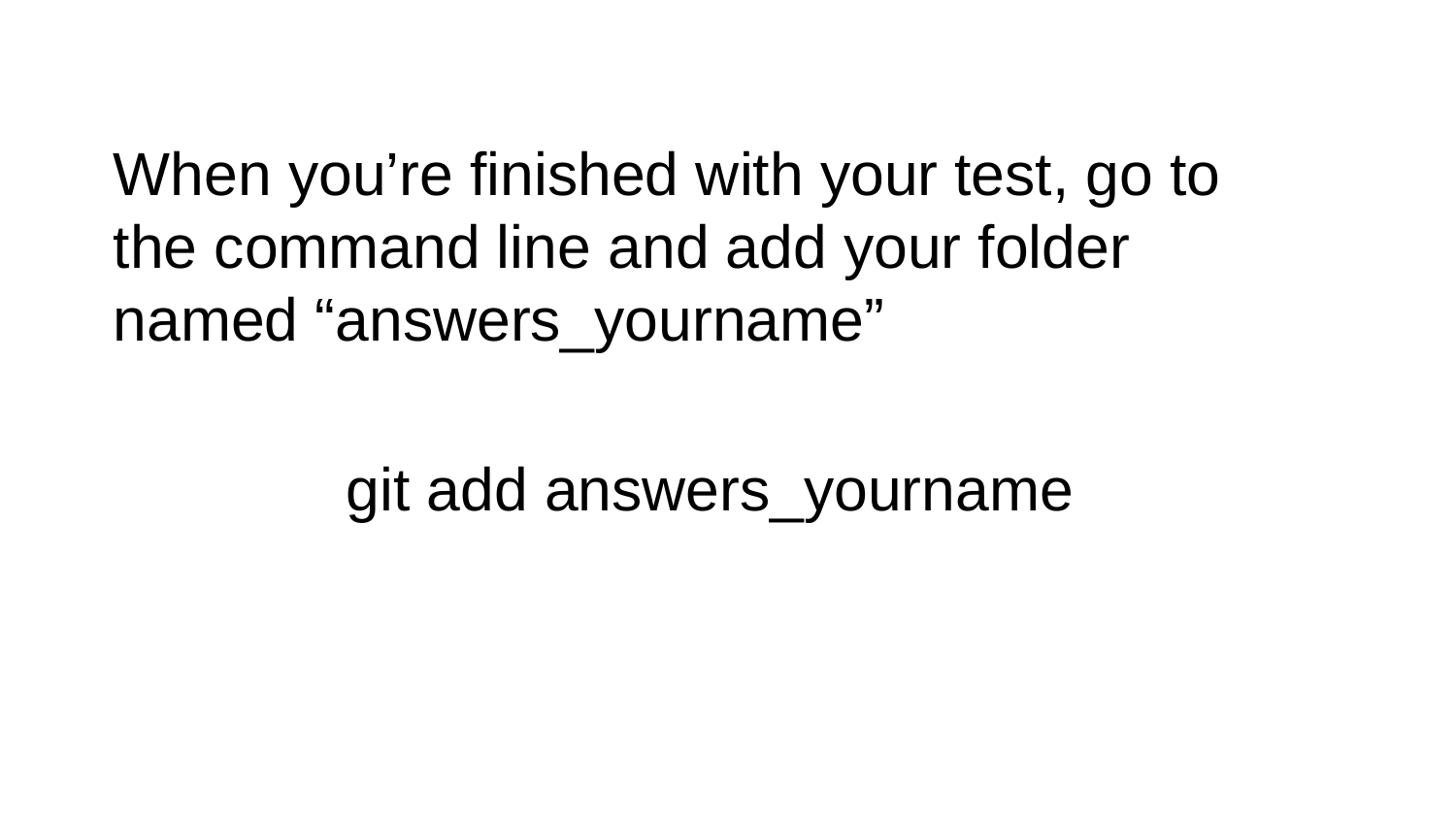

# When you’re finished with your test, go to the command line and add your folder named “answers_yourname”

git add answers_yourname